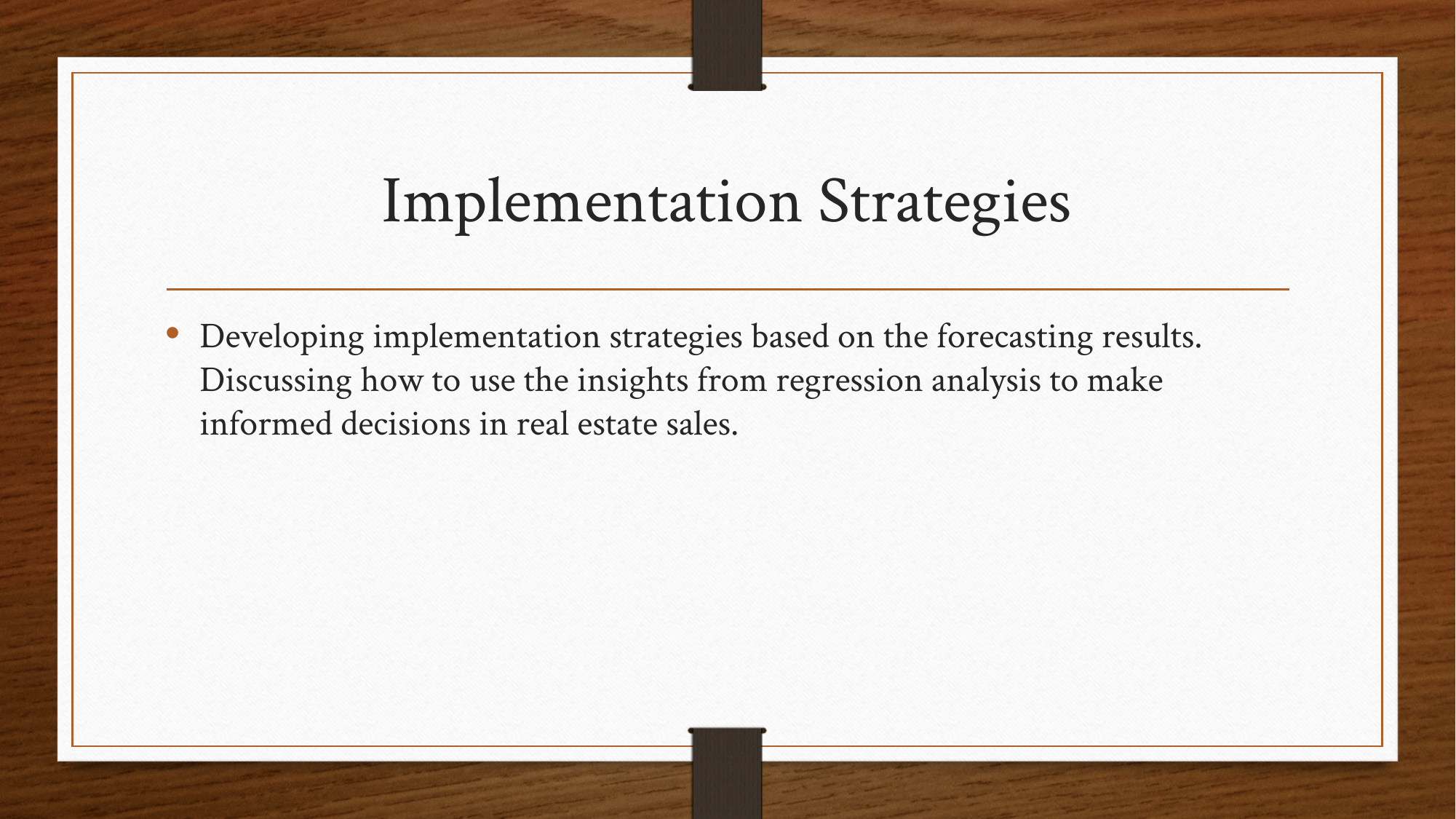

# Implementation Strategies
Developing implementation strategies based on the forecasting results. Discussing how to use the insights from regression analysis to make informed decisions in real estate sales.